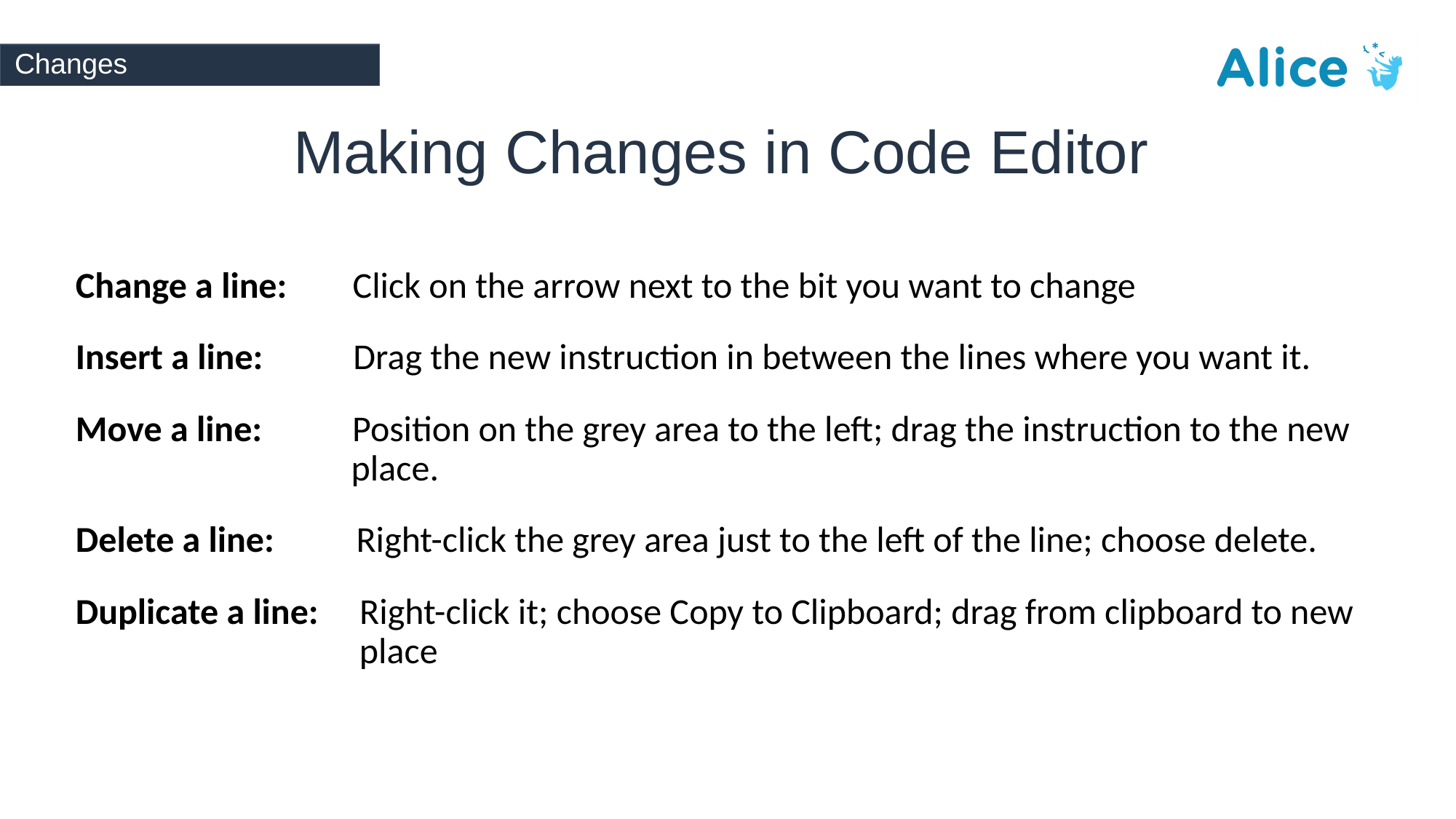

# Changes
Making Changes in Code Editor
Change a line:        Click on the arrow next to the bit you want to change
Insert a line:           Drag the new instruction in between the lines where you want it.
Move a line:           Position on the grey area to the left; drag the instruction to the new 	            		       place.
Delete a line:          Right-click the grey area just to the left of the line; choose delete.
Duplicate a line:     Right-click it; choose Copy to Clipboard; drag from clipboard to new 	 		        place